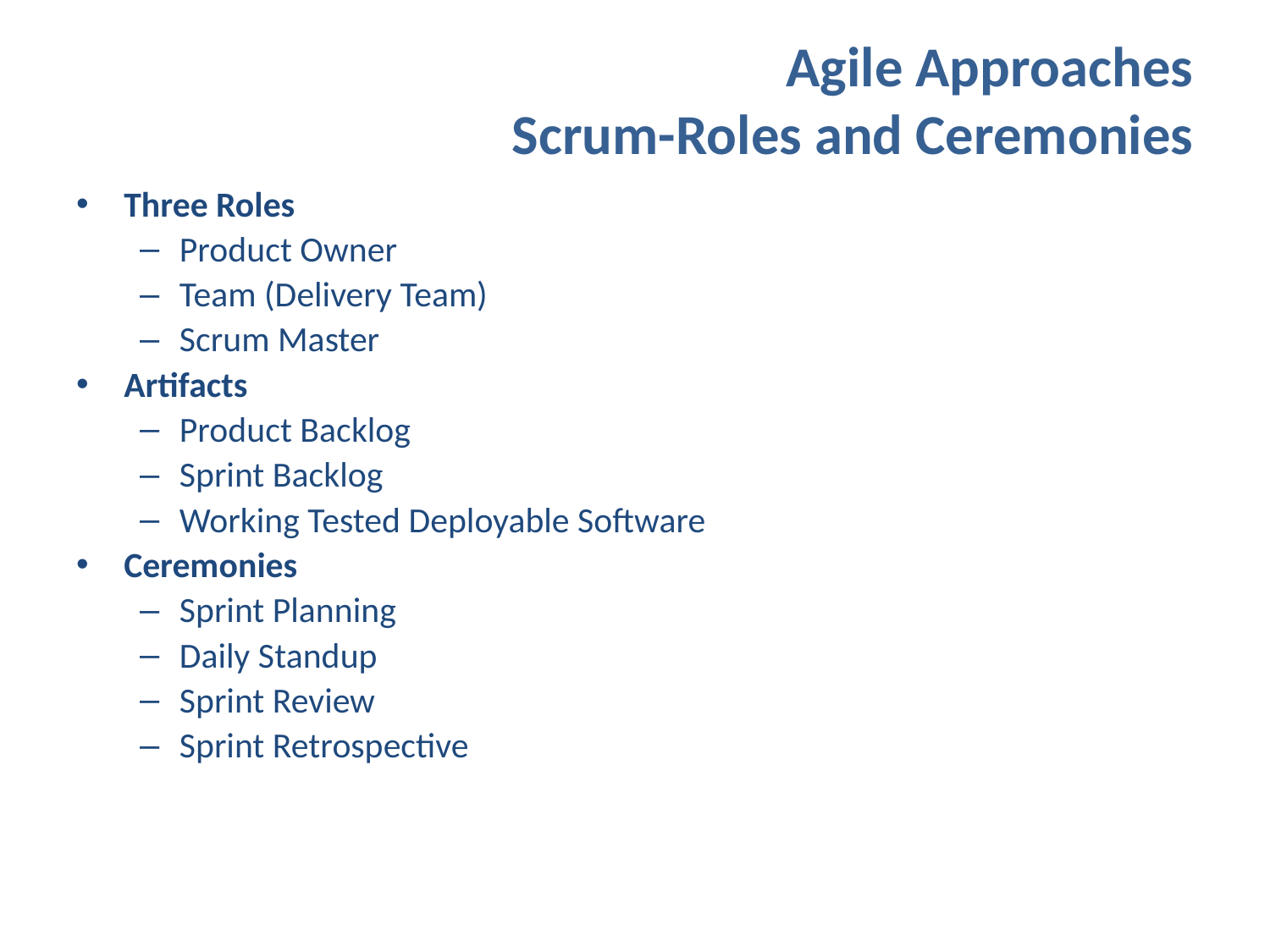

Agile Approaches
Scrum-Roles and Ceremonies
Three Roles
Product Owner
Team (Delivery Team)
Scrum Master
Artifacts
Product Backlog
Sprint Backlog
Working Tested Deployable Software
Ceremonies
Sprint Planning
Daily Standup
Sprint Review
Sprint Retrospective